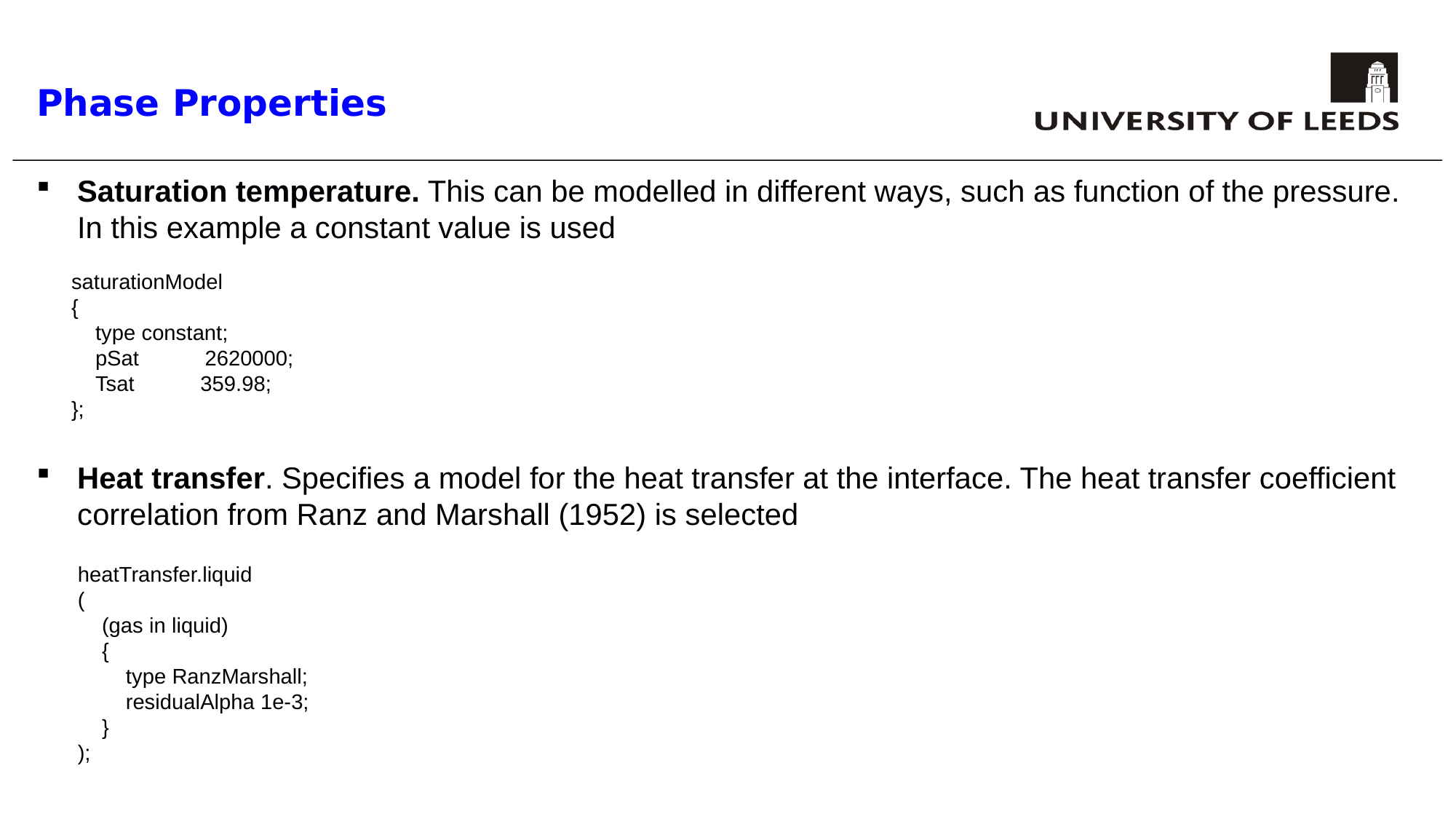

# Phase Properties
Saturation temperature. This can be modelled in different ways, such as function of the pressure. In this example a constant value is used

Heat transfer. Specifies a model for the heat transfer at the interface. The heat transfer coefficient correlation from Ranz and Marshall (1952) is selected

saturationModel
{
    type constant;
    pSat           2620000;
    Tsat           359.98;
};
heatTransfer.liquid
(
    (gas in liquid)
    {
        type RanzMarshall;
        residualAlpha 1e-3;
    }
);